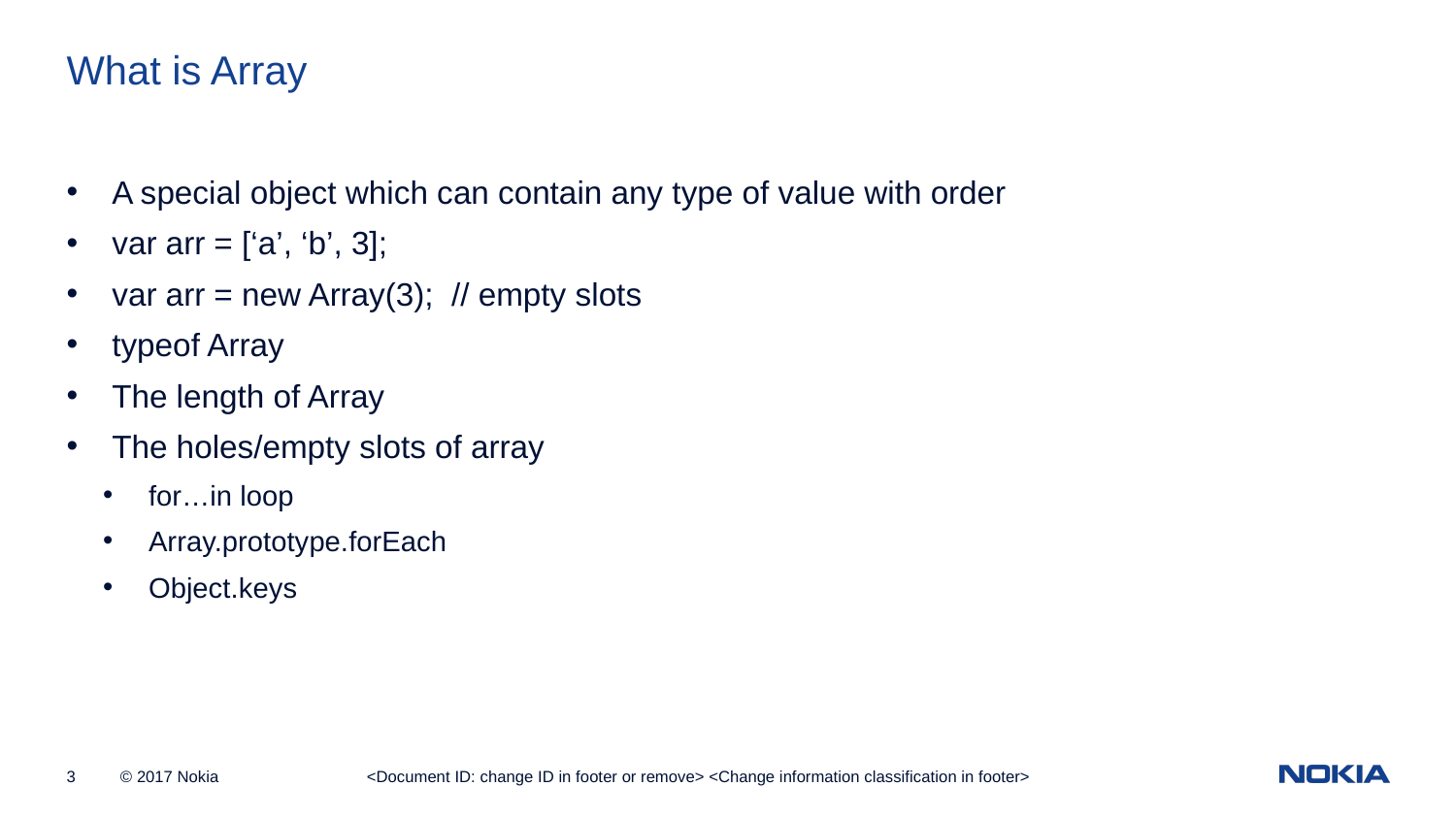

What is Array

A special object which can contain any type of value with order
var arr = [‘a’, ‘b’, 3];
var arr = new Array(3);  // empty slots
typeof Array
The length of Array
The holes/empty slots of array
for…in loop
Array.prototype.forEach
Object.keys

<Document ID: change ID in footer or remove> <Change information classification in footer>